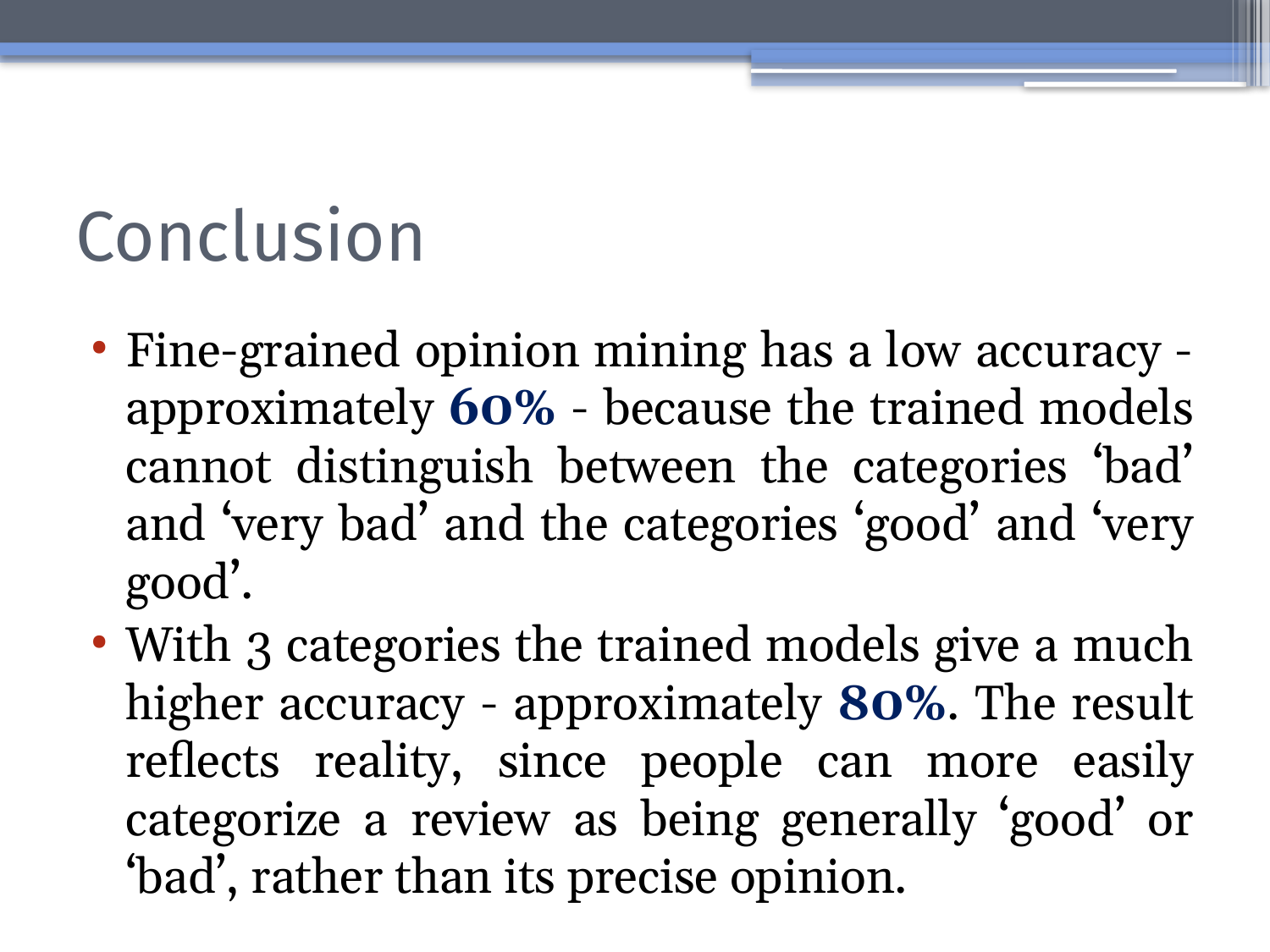

# Conclusion
Fine-grained opinion mining has a low accuracy - approximately 60% - because the trained models cannot distinguish between the categories ‘bad’ and ‘very bad’ and the categories ‘good’ and ‘very good’.
With 3 categories the trained models give a much higher accuracy - approximately 80%. The result reflects reality, since people can more easily categorize a review as being generally ‘good’ or ‘bad’, rather than its precise opinion.